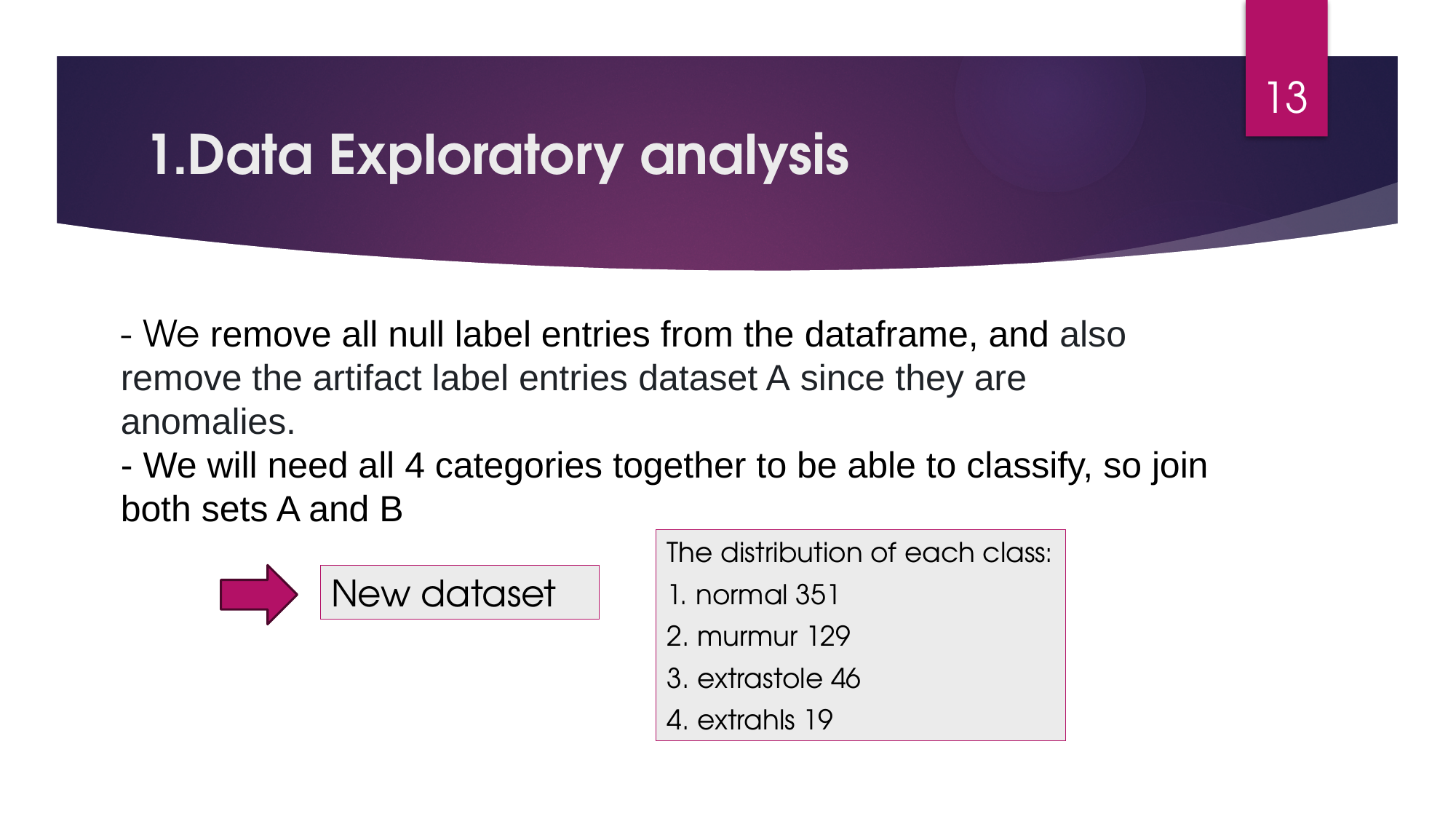

13
# 1.Data Exploratory analysis
- We remove all null label entries from the dataframe, and also remove the artifact label entries dataset A since they are anomalies.
- We will need all 4 categories together to be able to classify, so join both sets A and B
The distribution of each class:
1. normal 351
2. murmur 129
3. extrastole 46
4. extrahls 19

New dataset